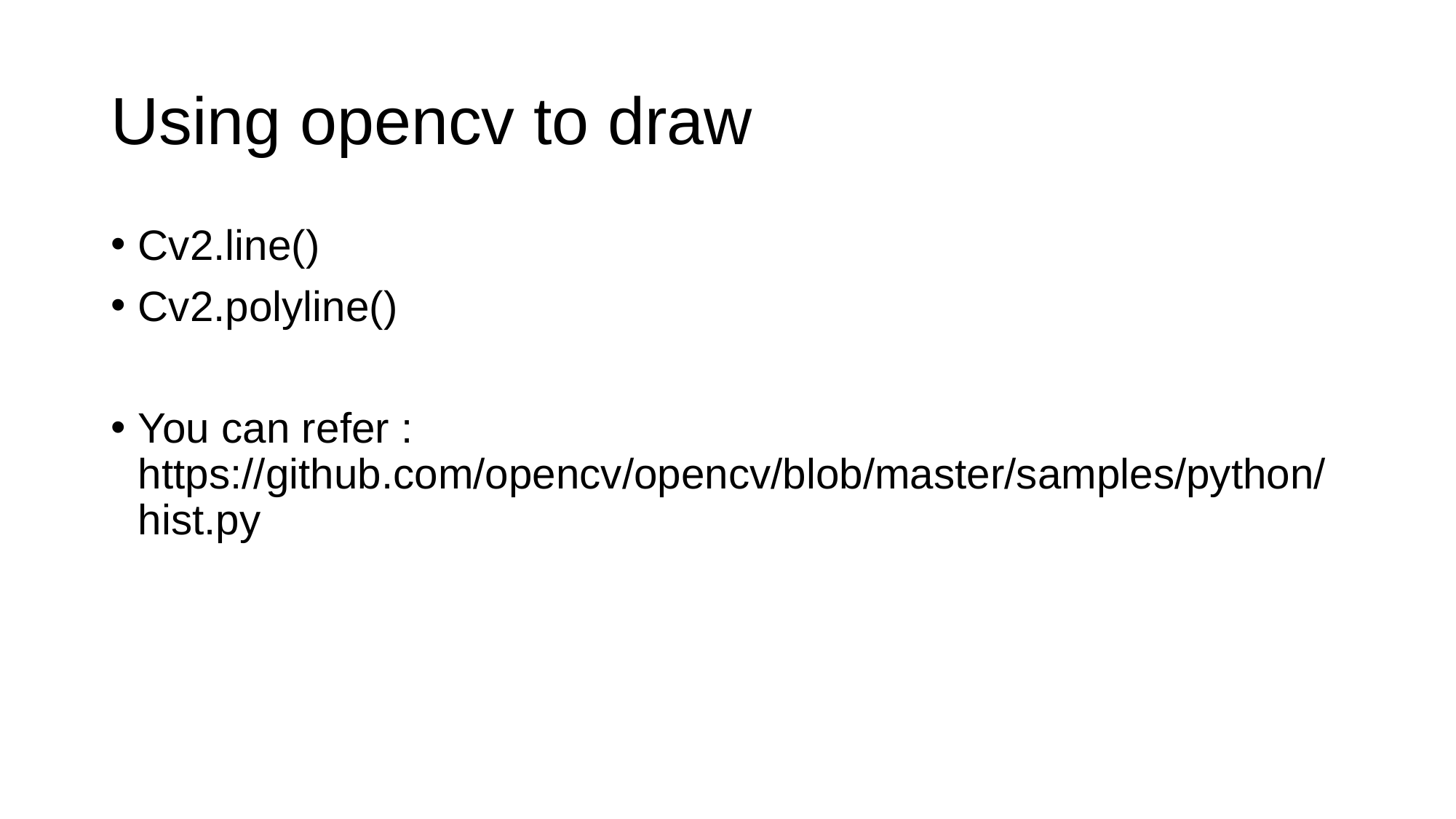

# Using opencv to draw
Cv2.line()
Cv2.polyline()

You can refer : https://github.com/opencv/opencv/blob/master/samples/python/hist.py